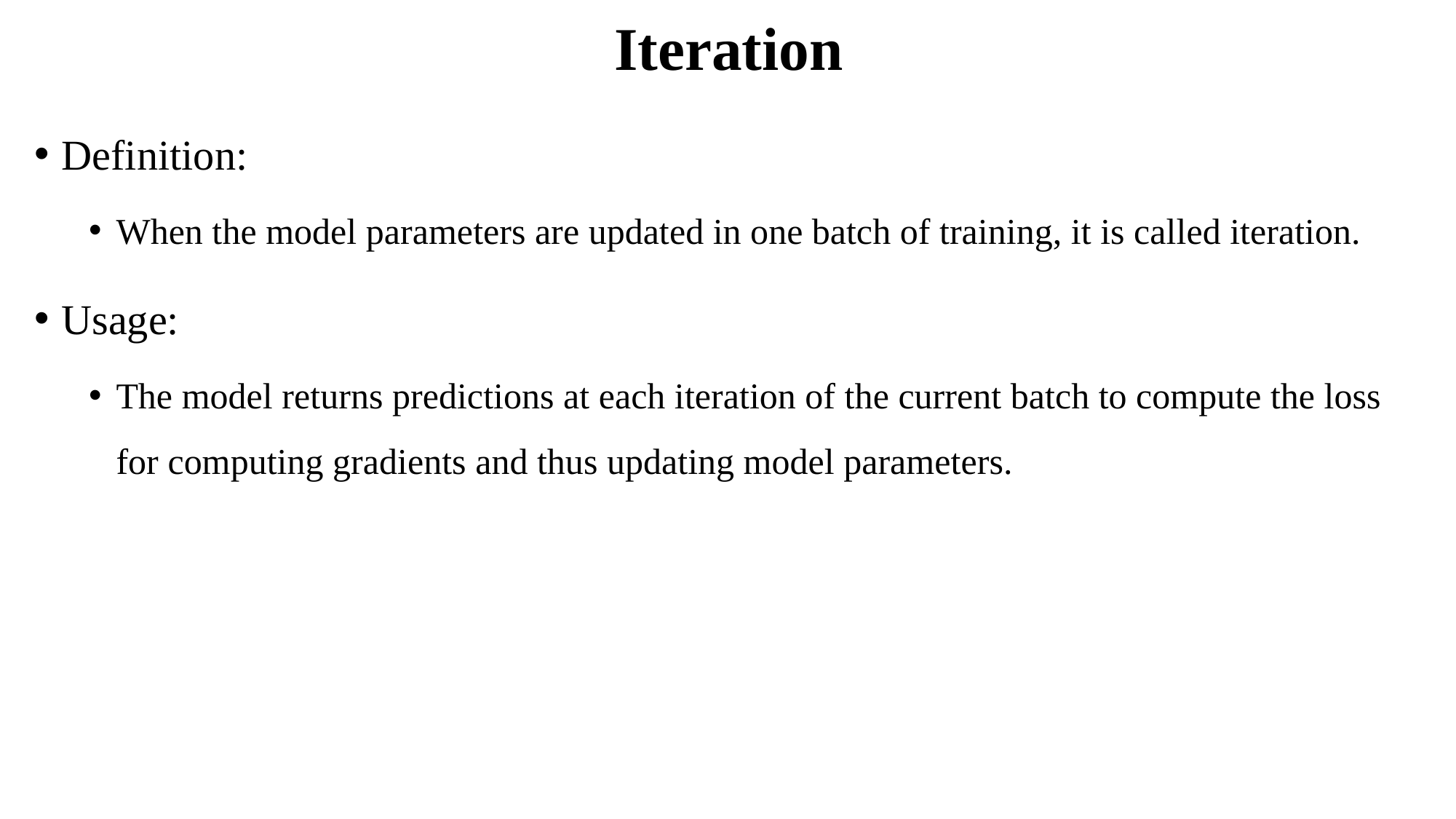

# Iteration
Definition:
When the model parameters are updated in one batch of training, it is called iteration.
Usage:
The model returns predictions at each iteration of the current batch to compute the loss for computing gradients and thus updating model parameters.